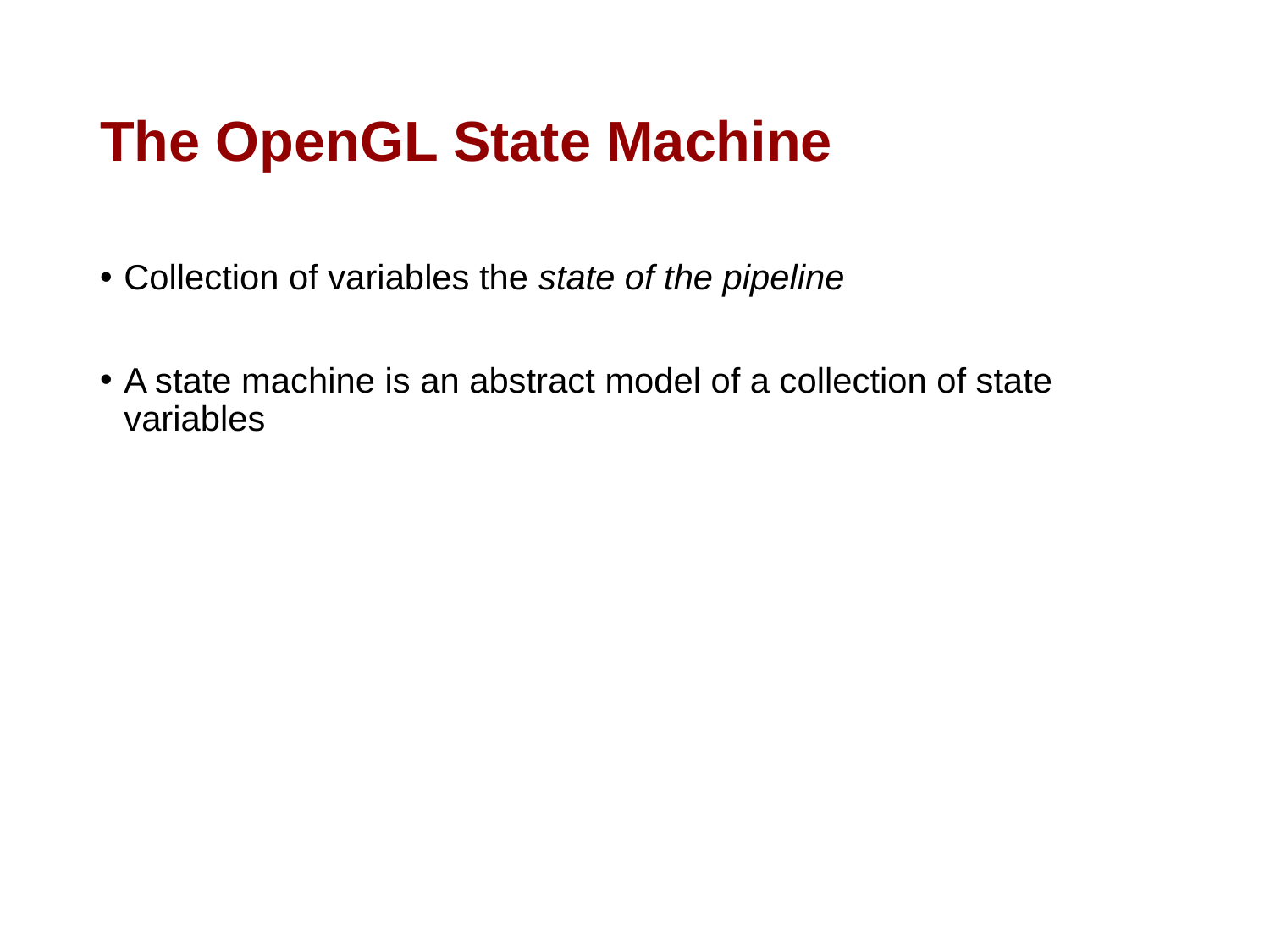

# The OpenGL State Machine
Collection of variables the state of the pipeline

A state machine is an abstract model of a collection of state variables